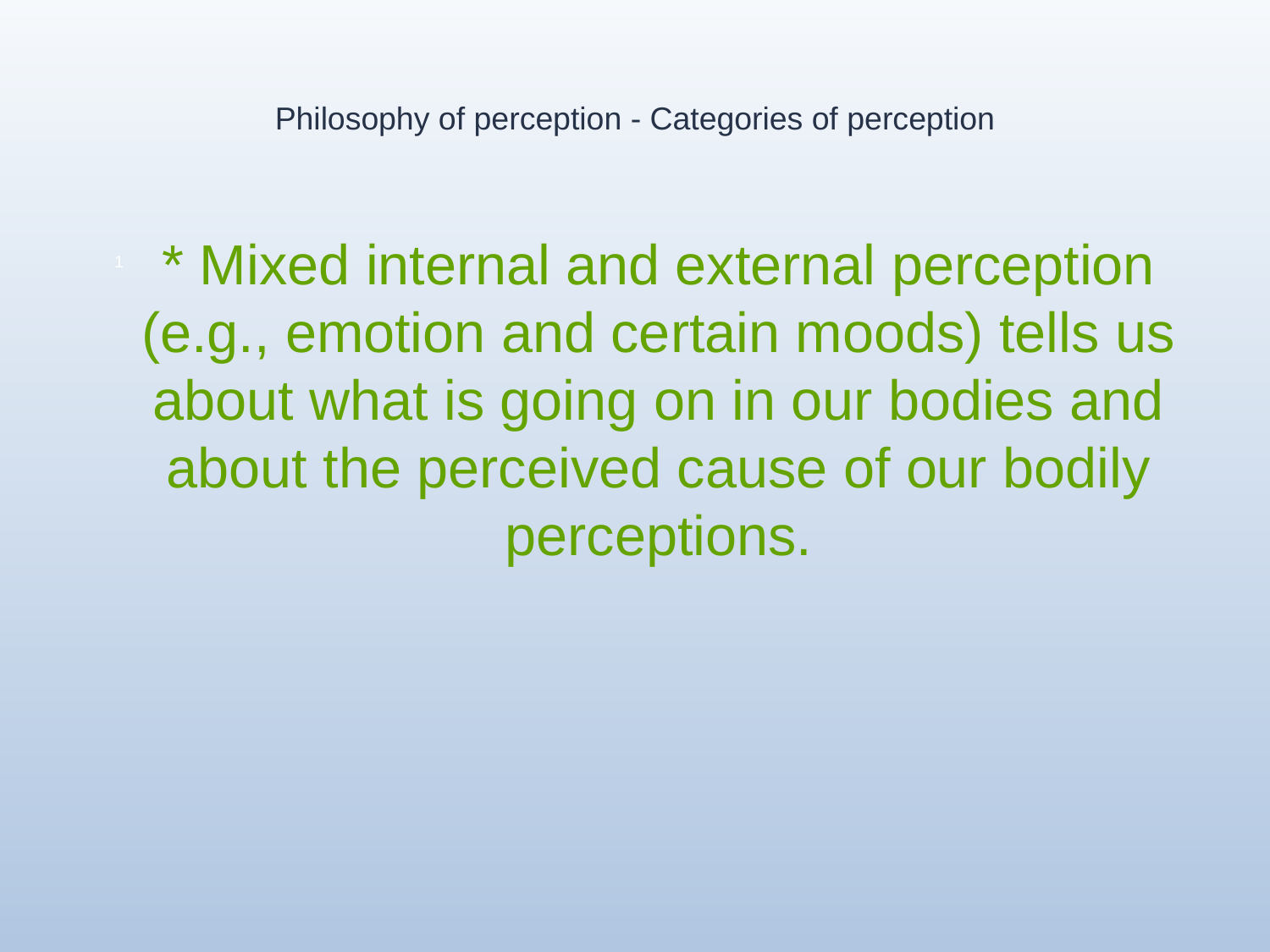

# Philosophy of perception - Categories of perception
* Mixed internal and external perception (e.g., emotion and certain moods) tells us about what is going on in our bodies and about the perceived cause of our bodily perceptions.